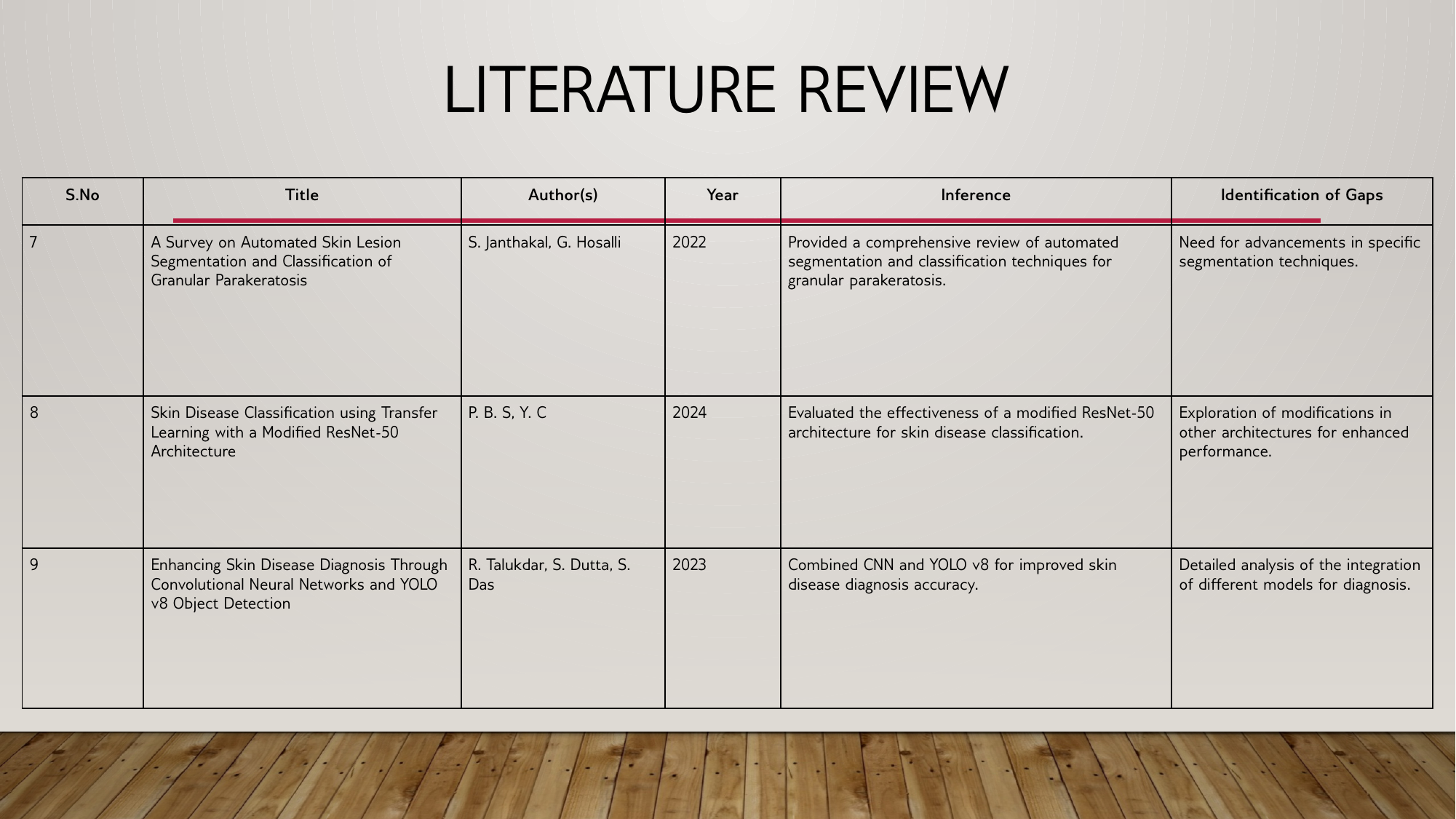

LITERATURE REVIEW
| S.No | Title | Author(s) | Year | Inference | Identification of Gaps |
| --- | --- | --- | --- | --- | --- |
| 7 | A Survey on Automated Skin Lesion Segmentation and Classification of Granular Parakeratosis | S. Janthakal, G. Hosalli | 2022 | Provided a comprehensive review of automated segmentation and classification techniques for granular parakeratosis. | Need for advancements in specific segmentation techniques. |
| 8 | Skin Disease Classification using Transfer Learning with a Modified ResNet-50 Architecture | P. B. S, Y. C | 2024 | Evaluated the effectiveness of a modified ResNet-50 architecture for skin disease classification. | Exploration of modifications in other architectures for enhanced performance. |
| 9 | Enhancing Skin Disease Diagnosis Through Convolutional Neural Networks and YOLO v8 Object Detection | R. Talukdar, S. Dutta, S. Das | 2023 | Combined CNN and YOLO v8 for improved skin disease diagnosis accuracy. | Detailed analysis of the integration of different models for diagnosis. |